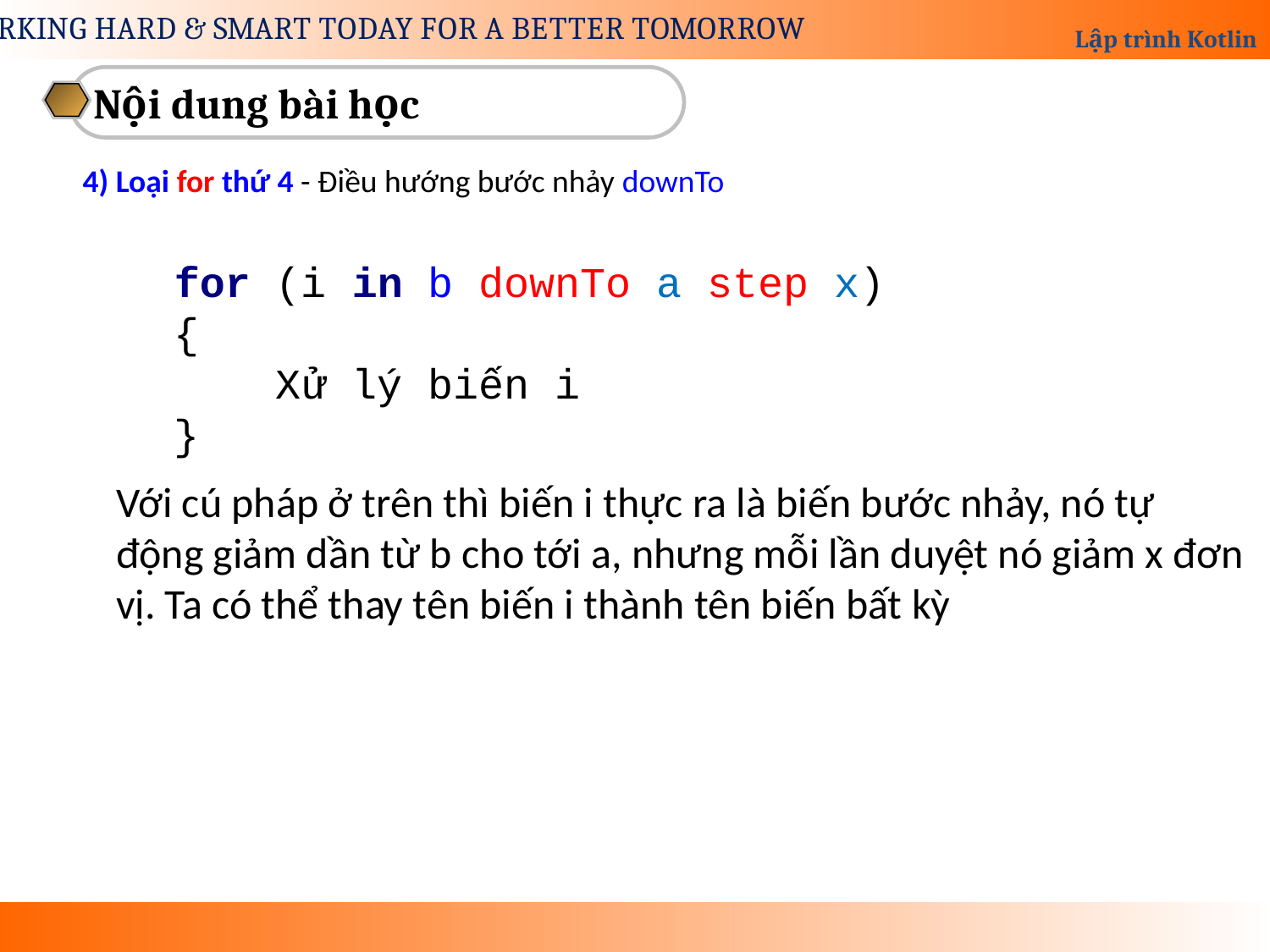

Nội dung bài học

4) Loại for thứ 4 - Điều hướng bước nhảy downTo
for (i in b downTo a step x)
{
    Xử lý biến i
}
Với cú pháp ở trên thì biến i thực ra là biến bước nhảy, nó tự động giảm dần từ b cho tới a, nhưng mỗi lần duyệt nó giảm x đơn vị. Ta có thể thay tên biến i thành tên biến bất kỳ